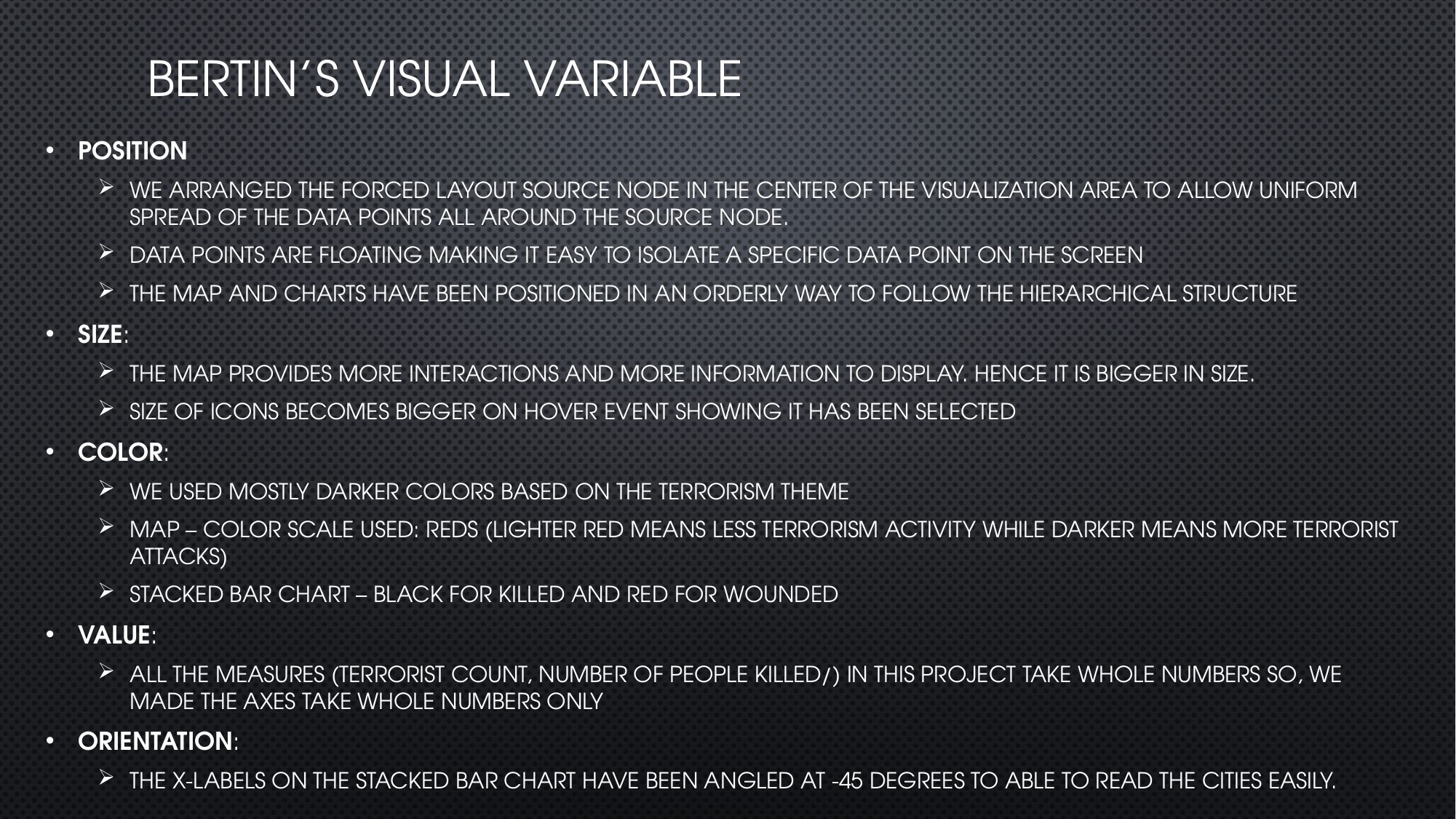

# Bertin’s Visual Variable
Position
We arranged the forced layout source node in the center of the visualization area to allow uniform spread of the data points all around the source node.
Data points are floating making it easy to isolate a specific data point on the screen
The map and charts have been positioned in an orderly way to follow the hierarchical structure
Size:
The map provides more interactions and more information to display. Hence it is bigger in size.
Size of icons becomes bigger on hover event showing it has been selected
Color:
We used mostly darker colors based on the Terrorism theme
Map – Color Scale used: Reds (Lighter red means less terrorism activity while darker means more Terrorist Attacks)
Stacked Bar chart – Black for Killed and Red for Wounded
Value:
All the measures (Terrorist Count, Number of people Killed/) in this project take whole numbers so, we made the axes take whole numbers only
Orientation:
The x-labels on the stacked bar chart have been angled at -45 degrees to able to read the cities easily.